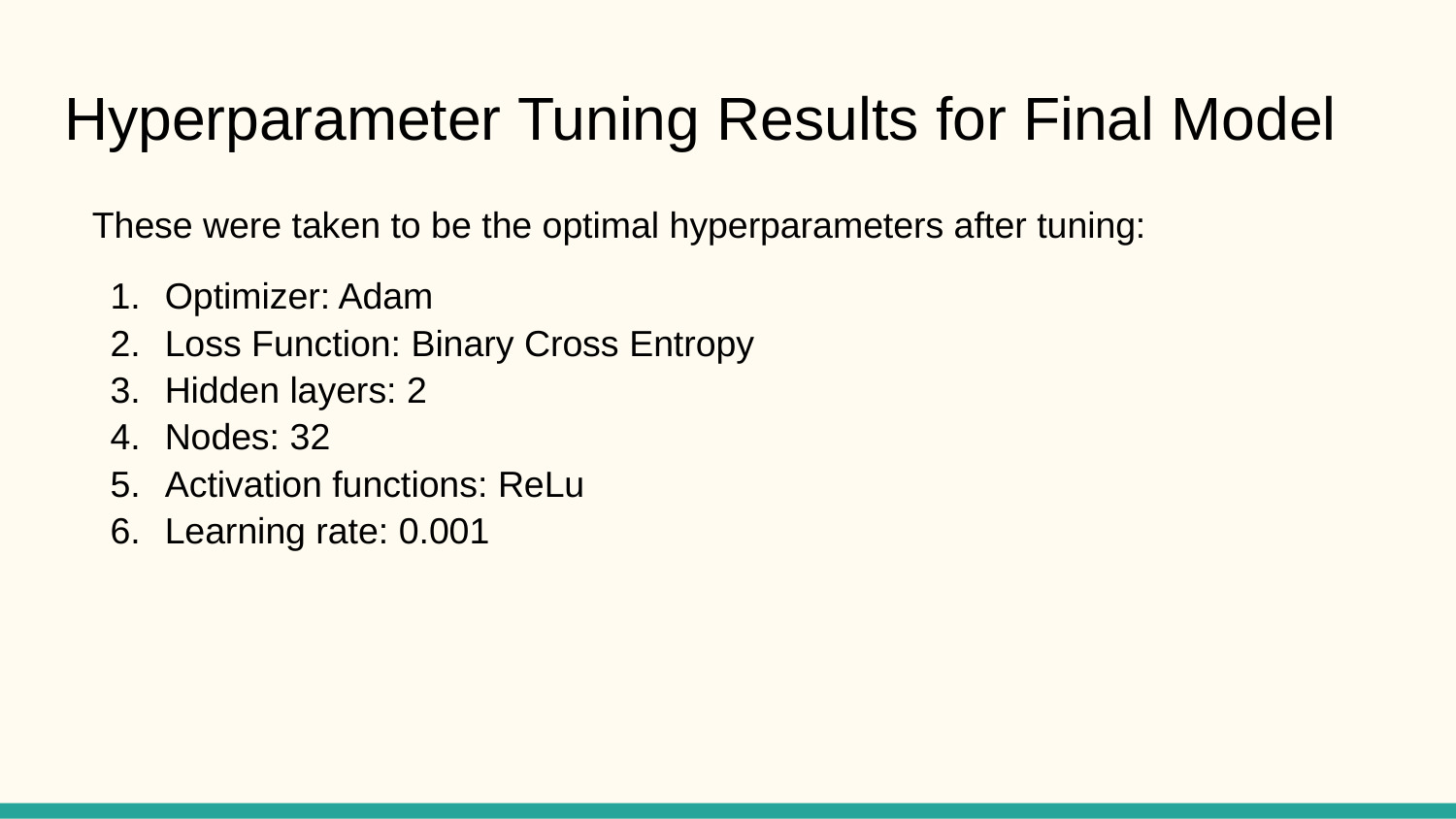

# Hyperparameter Tuning Results for Final Model
These were taken to be the optimal hyperparameters after tuning:
Optimizer: Adam
Loss Function: Binary Cross Entropy
Hidden layers: 2
Nodes: 32
Activation functions: ReLu
Learning rate: 0.001